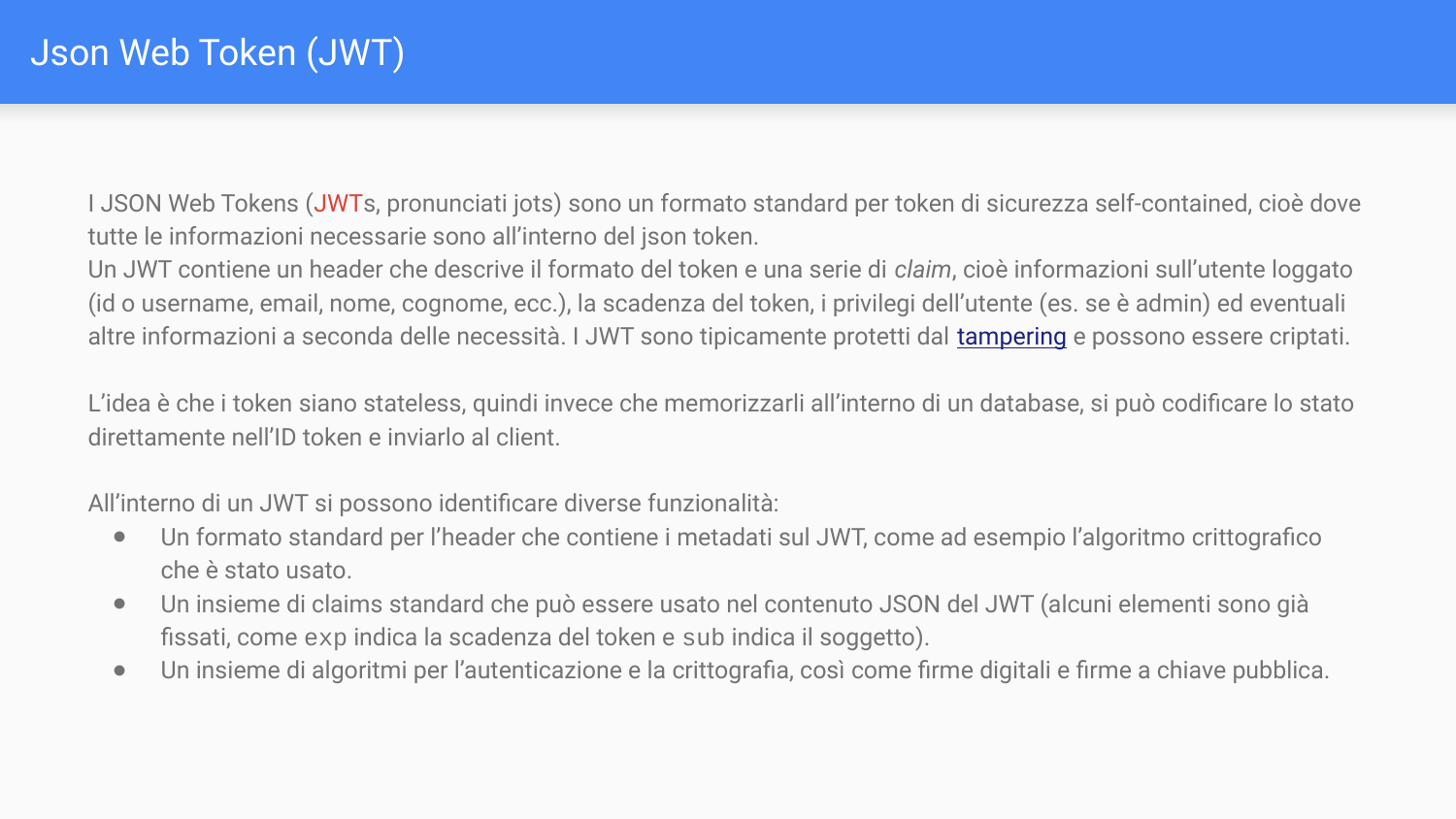

# Json Web Token (JWT)
I JSON Web Tokens (JWTs, pronunciati jots) sono un formato standard per token di sicurezza self-contained, cioè dove tutte le informazioni necessarie sono all’interno del json token.
Un JWT contiene un header che descrive il formato del token e una serie di claim, cioè informazioni sull’utente loggato (id o username, email, nome, cognome, ecc.), la scadenza del token, i privilegi dell’utente (es. se è admin) ed eventuali altre informazioni a seconda delle necessità. I JWT sono tipicamente protetti dal tampering e possono essere criptati.

L’idea è che i token siano stateless, quindi invece che memorizzarli all’interno di un database, si può codificare lo stato direttamente nell’ID token e inviarlo al client.

All’interno di un JWT si possono identificare diverse funzionalità:
Un formato standard per l’header che contiene i metadati sul JWT, come ad esempio l’algoritmo crittografico che è stato usato.
Un insieme di claims standard che può essere usato nel contenuto JSON del JWT (alcuni elementi sono già fissati, come exp indica la scadenza del token e sub indica il soggetto).
Un insieme di algoritmi per l’autenticazione e la crittografia, così come firme digitali e firme a chiave pubblica.